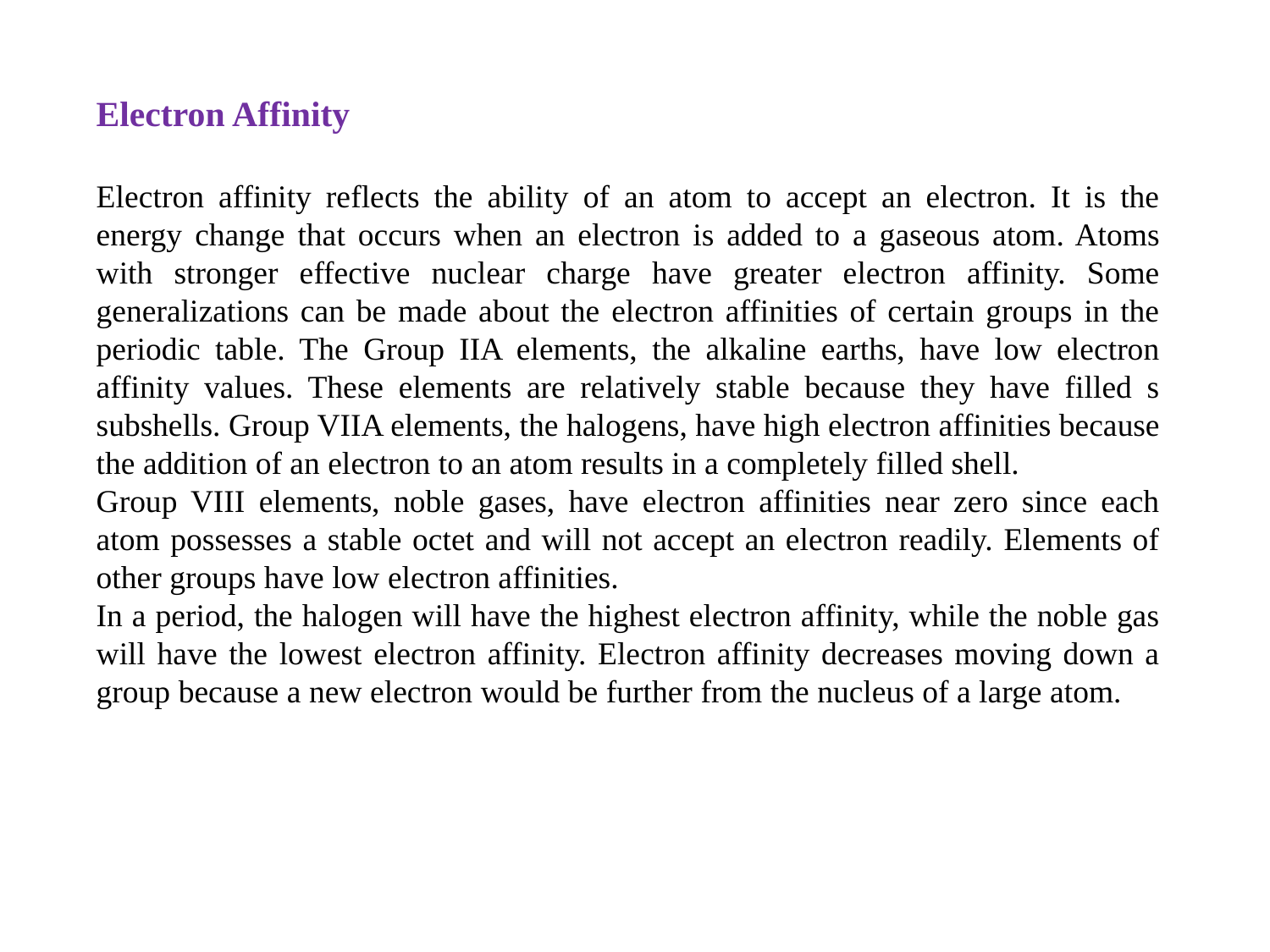

Electron Affinity

Electron affinity reflects the ability of an atom to accept an electron. It is the energy change that occurs when an electron is added to a gaseous atom. Atoms with stronger effective nuclear charge have greater electron affinity. Some generalizations can be made about the electron affinities of certain groups in the periodic table. The Group IIA elements, the alkaline earths, have low electron affinity values. These elements are relatively stable because they have filled s subshells. Group VIIA elements, the halogens, have high electron affinities because the addition of an electron to an atom results in a completely filled shell.
Group VIII elements, noble gases, have electron affinities near zero since each atom possesses a stable octet and will not accept an electron readily. Elements of other groups have low electron affinities.
In a period, the halogen will have the highest electron affinity, while the noble gas will have the lowest electron affinity. Electron affinity decreases moving down a group because a new electron would be further from the nucleus of a large atom.